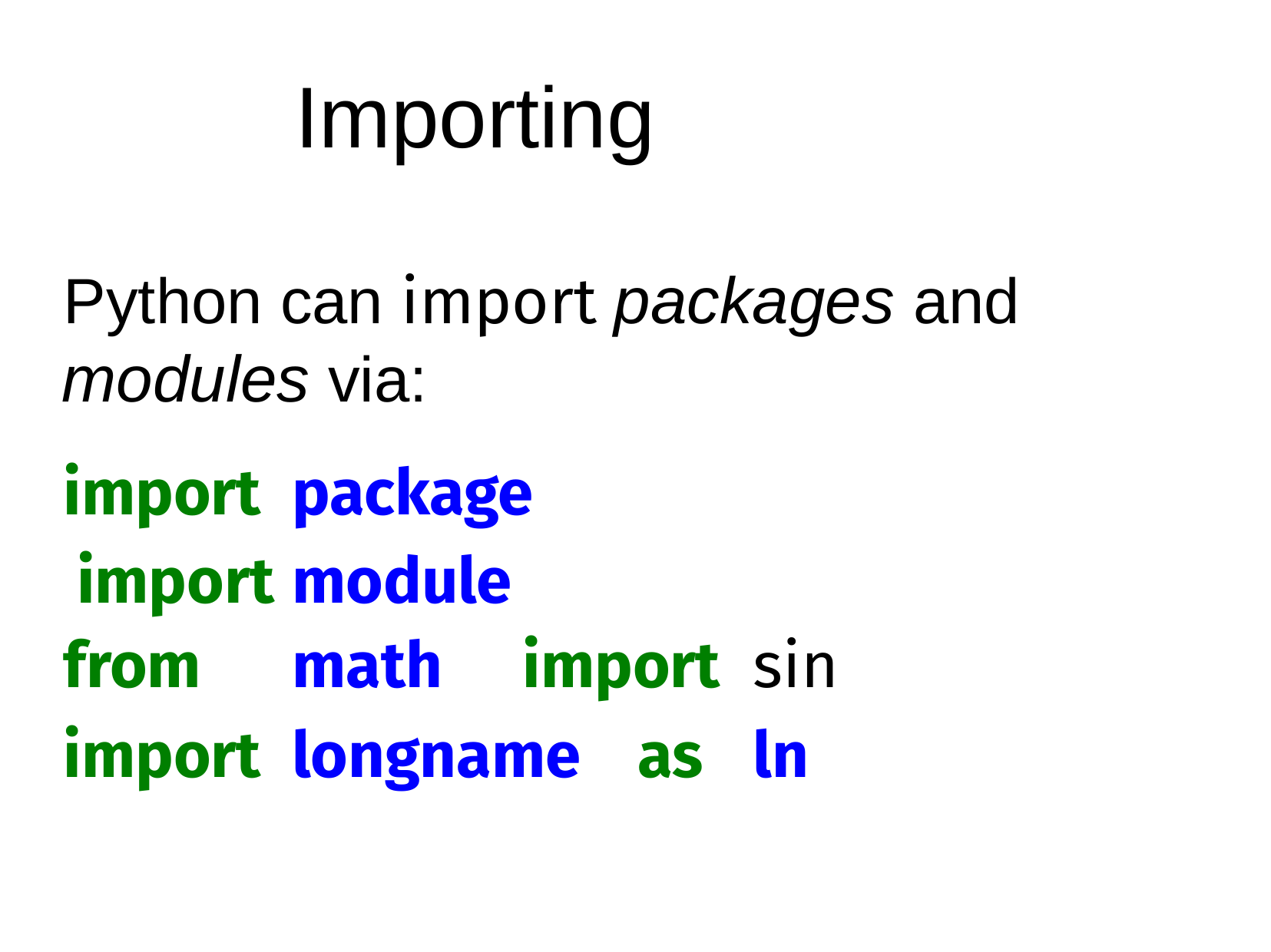

# Importing
Python can import packages and modules via:
import	package  import	module
from	math	import	sin
import	longname	as	ln